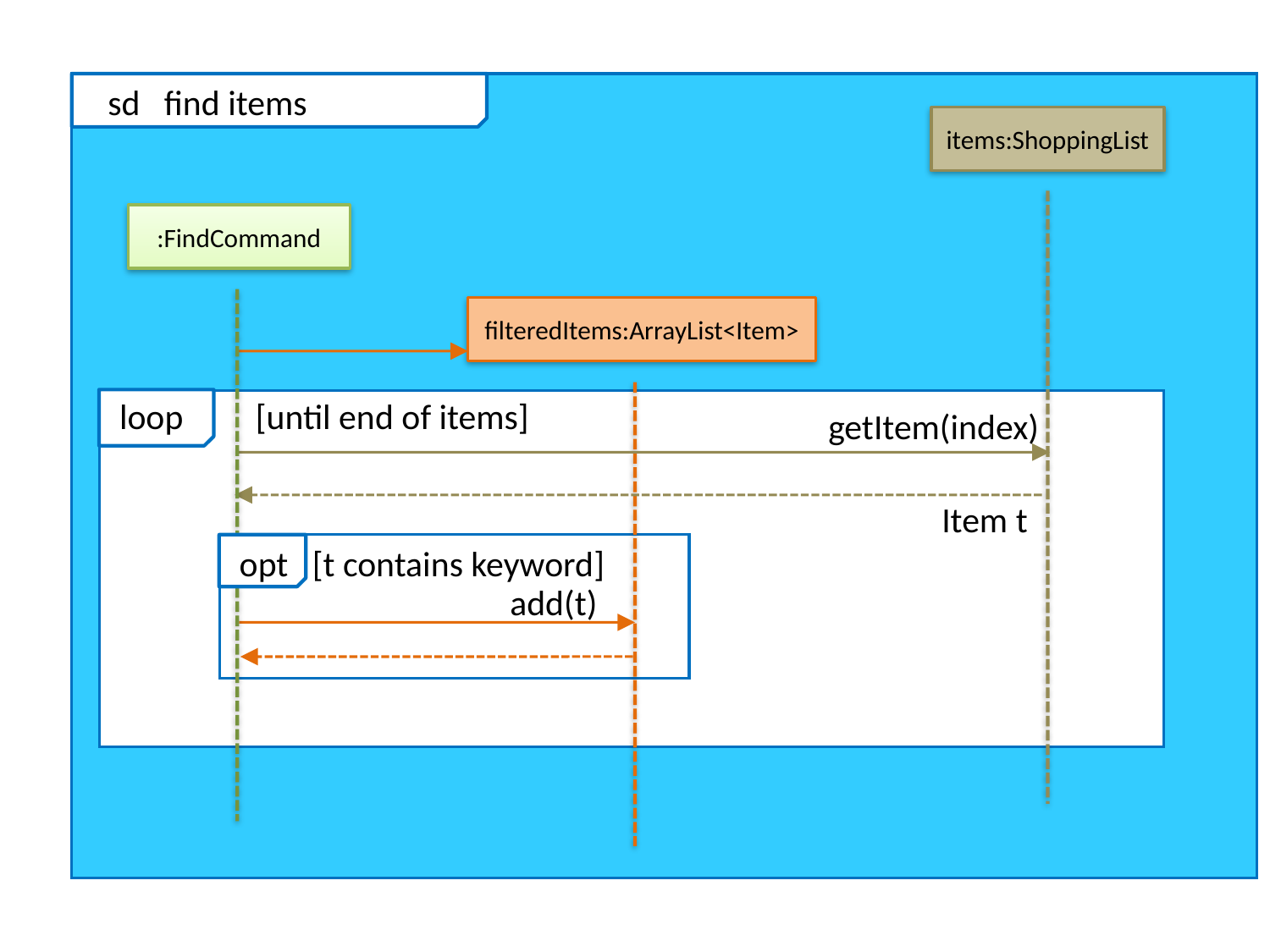

sd   find items
items:ShoppingList

:FindCommand

filteredItems:ArrayList<Item>

loop         [until end of items]

getItem(index)

Item t

   opt   [t contains keyword]
add(t)